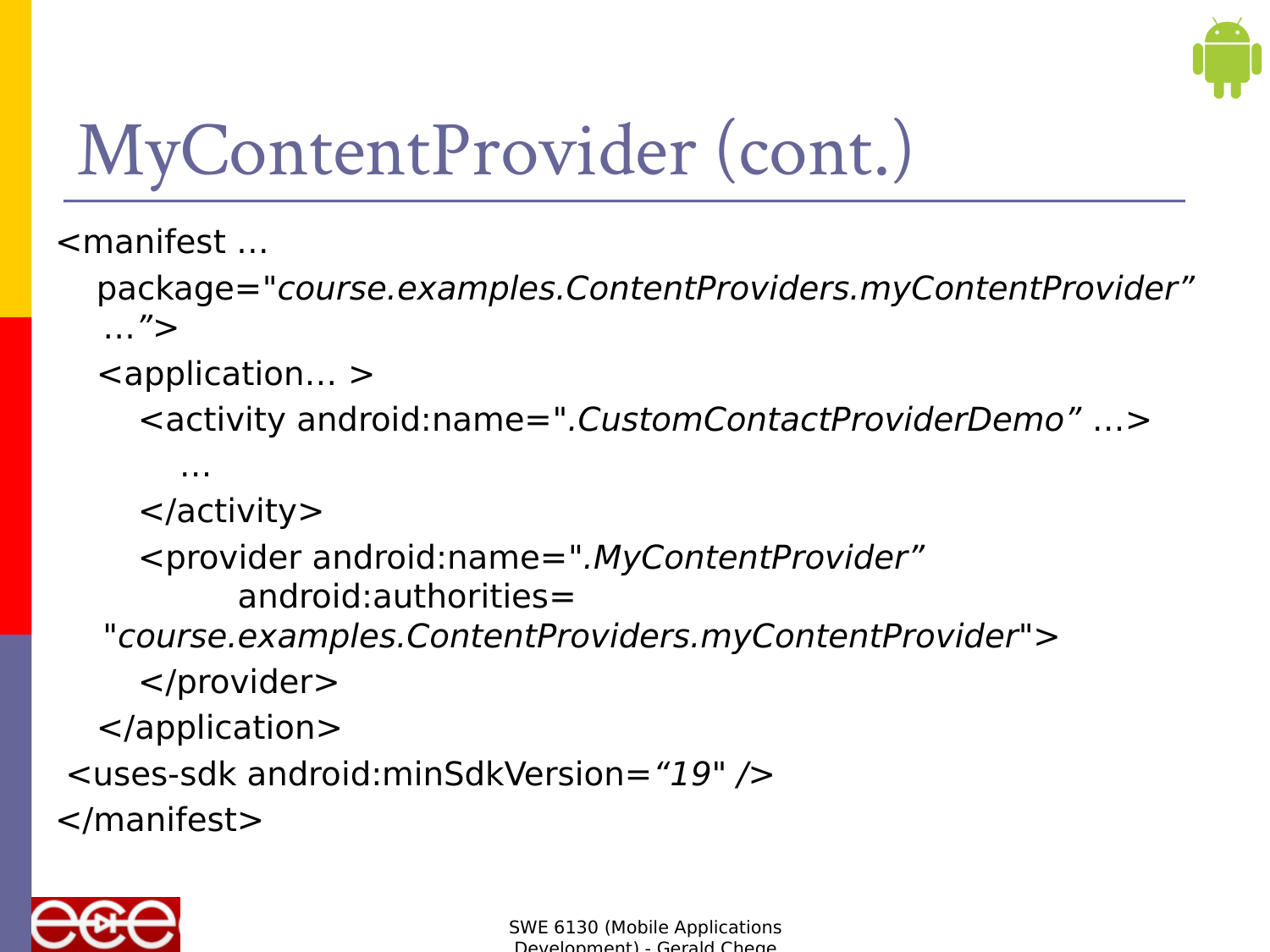

# MyContentProvider (cont.)
<manifest …
    package="course.examples.ContentProviders.myContentProvider”  …”>
    <application… >
        <activity android:name=".CustomContactProviderDemo” …>
            …
        </activity>
        <provider android:name=".MyContentProvider”
	             android:authorities=
		"course.examples.ContentProviders.myContentProvider">
        </provider>
    </application>
 <uses-sdk android:minSdkVersion=“19" />
</manifest>
SWE 6130 (Mobile Applications Development) - Gerald Chege